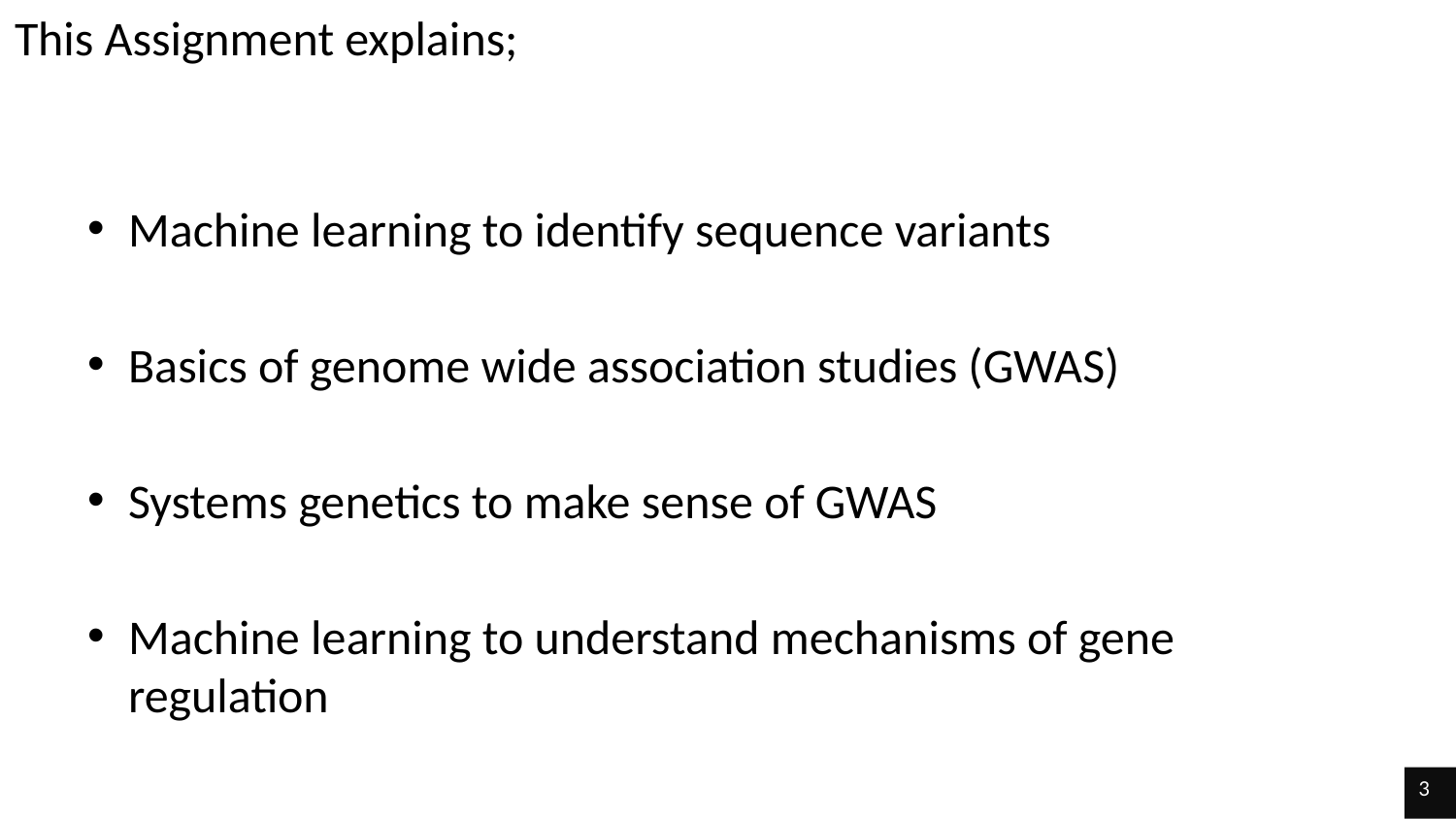

# This Assignment explains;
Machine learning to identify sequence variants

Basics of genome wide association studies (GWAS)

Systems genetics to make sense of GWAS

Machine learning to understand mechanisms of gene regulation
3